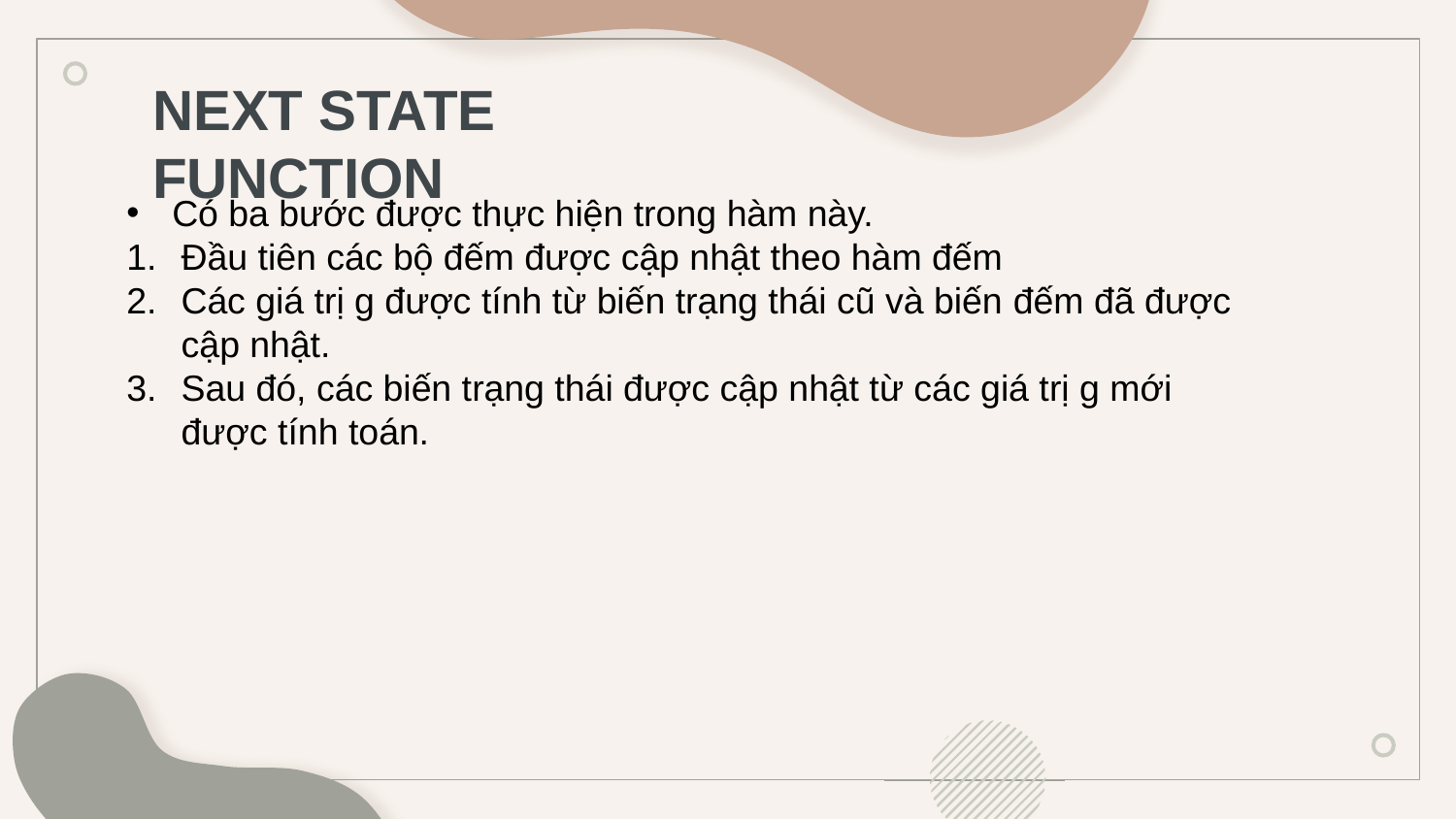

NEXT STATE FUNCTION
Có ba bước được thực hiện trong hàm này.
Đầu tiên các bộ đếm được cập nhật theo hàm đếm
Các giá trị g được tính từ biến trạng thái cũ và biến đếm đã được cập nhật.
Sau đó, các biến trạng thái được cập nhật từ các giá trị g mới được tính toán.